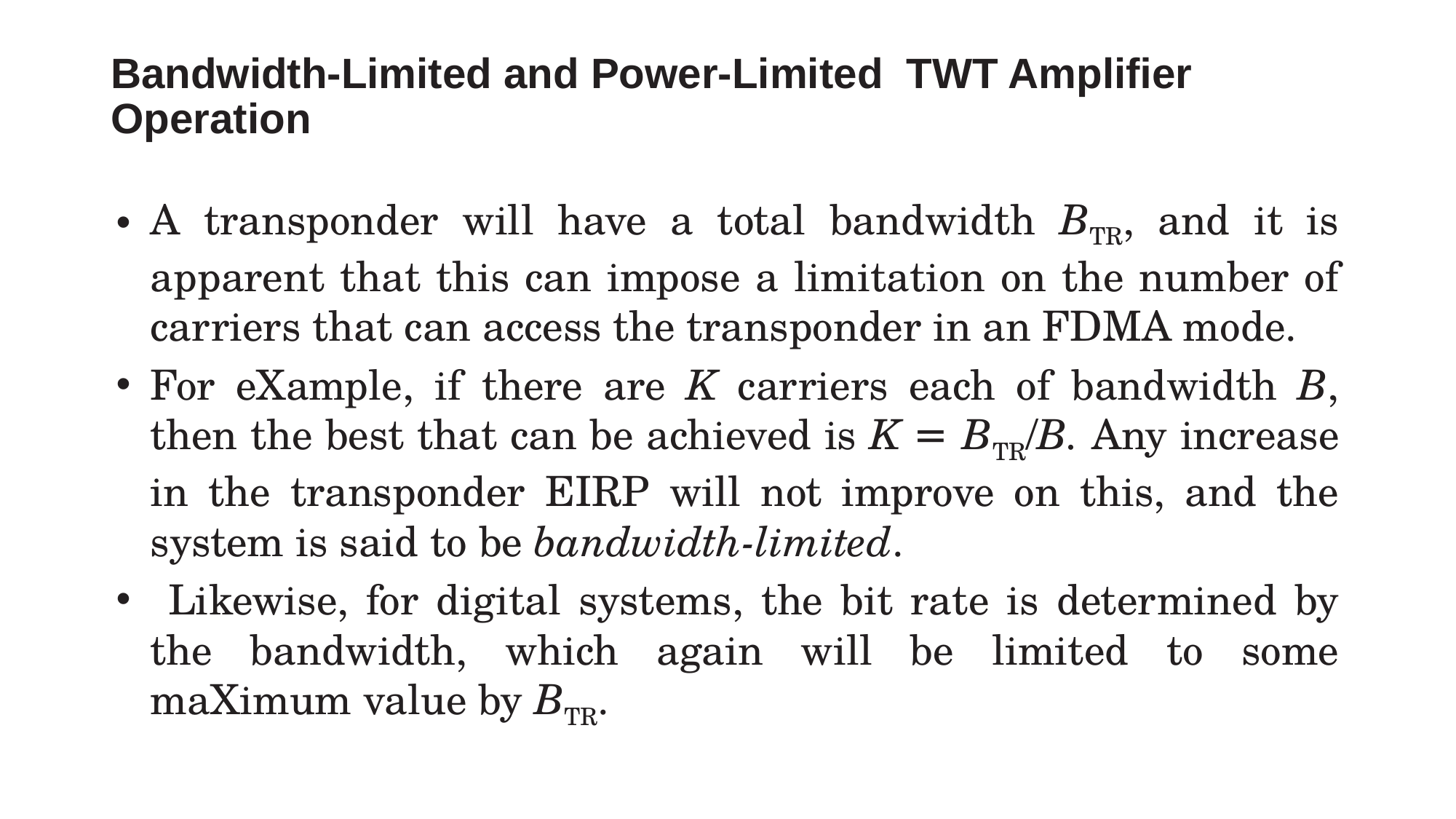

# Bandwidth-Limited and Power-Limited  TWT Ampliﬁer Operation
A transponder will have a total bandwidth BTR, and it is apparent that this can impose a limitation on the number of carriers that can access the transponder in an FDMA mode.
For example, if there are K carriers each of bandwidth B, then the best that can be achieved is K = BTR/B. Any increase in the transponder EIRP will not improve on this, and the system is said to be bandwidth-limited.
 Likewise, for digital systems, the bit rate is determined by the bandwidth, which again will be limited to some maximum value by BTR.